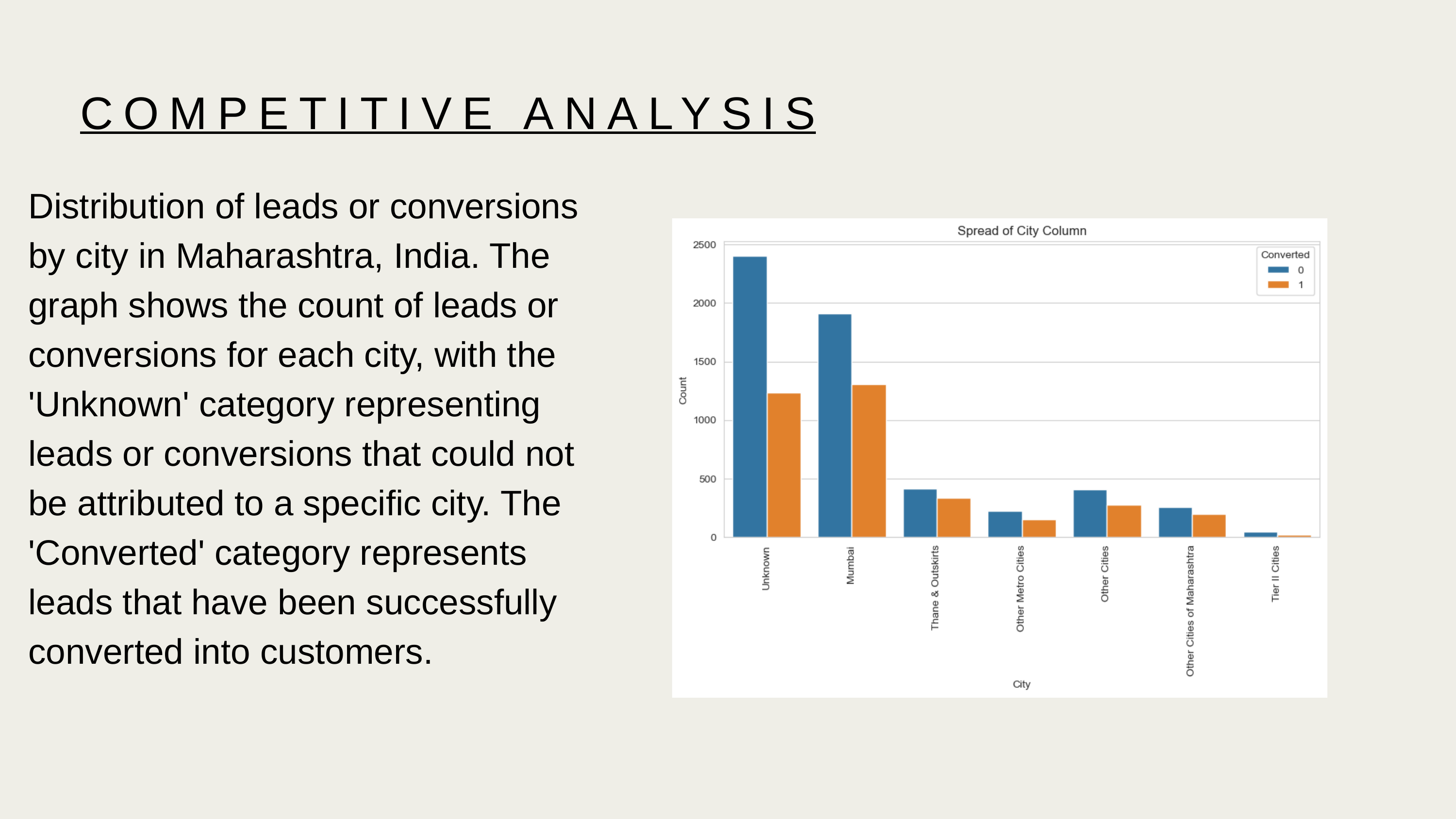

COMPETITIVE ANALYSIS
Distribution of leads or conversions by city in Maharashtra, India. The graph shows the count of leads or conversions for each city, with the 'Unknown' category representing leads or conversions that could not be attributed to a specific city. The 'Converted' category represents leads that have been successfully converted into customers.